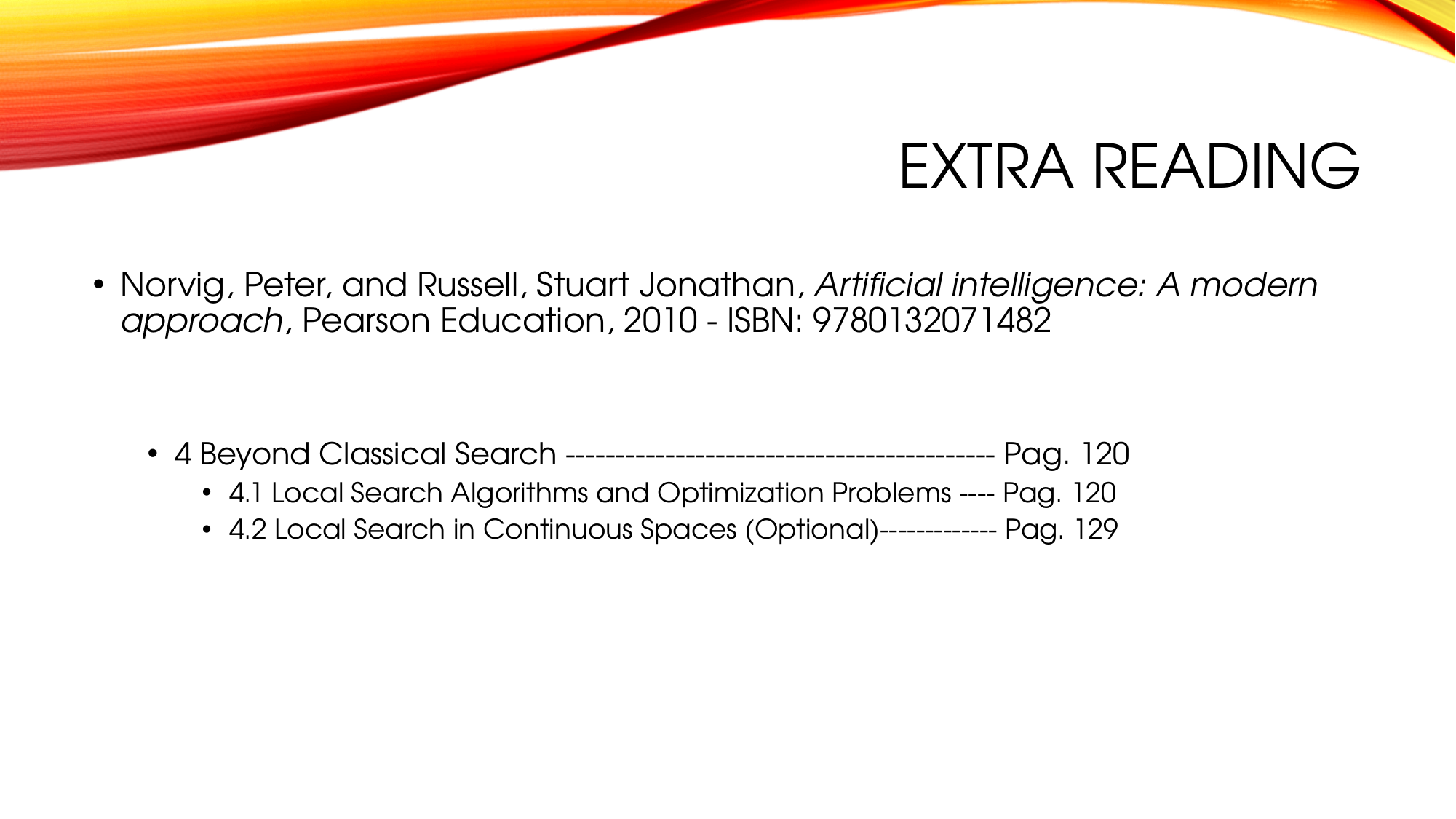

# EXTRA reading
Norvig, Peter, and Russell, Stuart Jonathan, Artificial intelligence: A modern approach, Pearson Education, 2010 - ISBN: 9780132071482

4 Beyond Classical Search ------------------------------------------- Pag. 120
4.1 Local Search Algorithms and Optimization Problems ---- Pag. 120
4.2 Local Search in Continuous Spaces (Optional)------------- Pag. 129